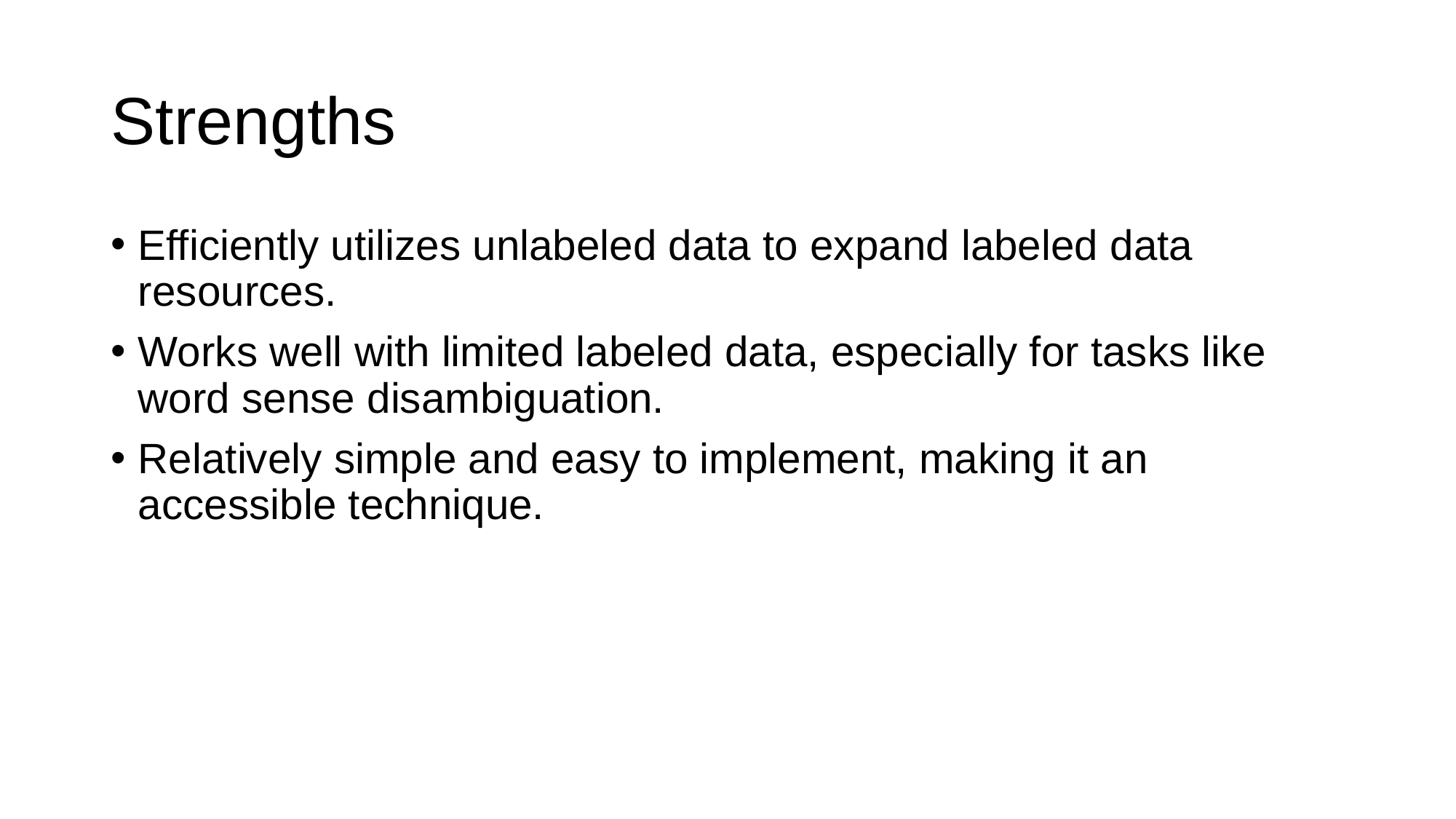

# Strengths
Efficiently utilizes unlabeled data to expand labeled data resources.
Works well with limited labeled data, especially for tasks like word sense disambiguation.
Relatively simple and easy to implement, making it an accessible technique.